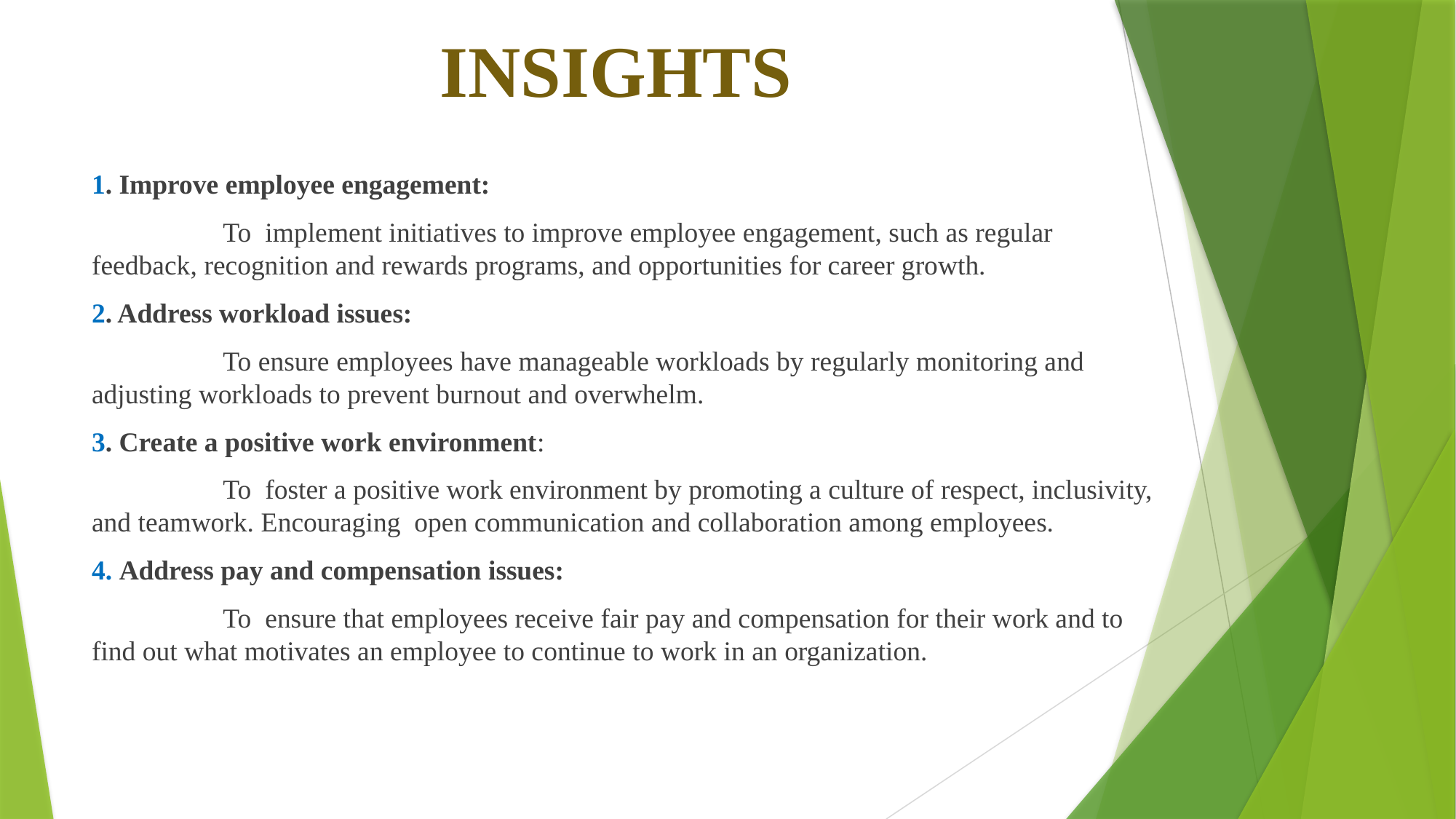

# INSIGHTS
1. Improve employee engagement:
                   To  implement initiatives to improve employee engagement, such as regular feedback, recognition and rewards programs, and opportunities for career growth.
2. Address workload issues:
                   To ensure employees have manageable workloads by regularly monitoring and adjusting workloads to prevent burnout and overwhelm.
3. Create a positive work environment:
                   To  foster a positive work environment by promoting a culture of respect, inclusivity, and teamwork. Encouraging  open communication and collaboration among employees.
4. Address pay and compensation issues:
                   To  ensure that employees receive fair pay and compensation for their work and to find out what motivates an employee to continue to work in an organization.